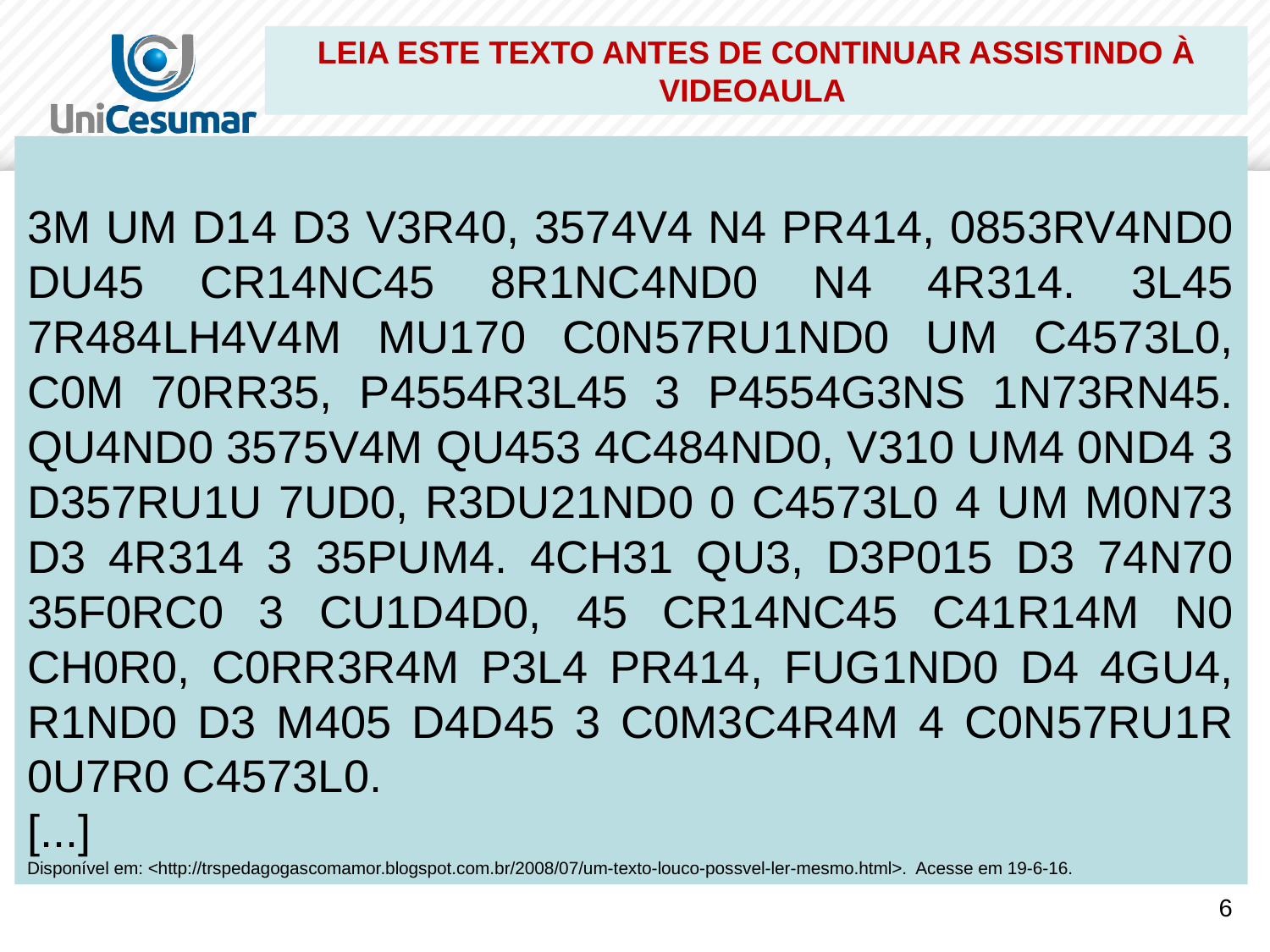

LEIA ESTE TEXTO ANTES DE CONTINUAR ASSISTINDO À VIDEOAULA

3M UM D14 D3 V3R40, 3574V4 N4 PR414, 0853RV4ND0 DU45 CR14NC45 8R1NC4ND0 N4 4R314. 3L45 7R484LH4V4M MU170 C0N57RU1ND0 UM C4573L0, C0M 70RR35, P4554R3L45 3 P4554G3NS 1N73RN45. QU4ND0 3575V4M QU453 4C484ND0, V310 UM4 0ND4 3 D357RU1U 7UD0, R3DU21ND0 0 C4573L0 4 UM M0N73 D3 4R314 3 35PUM4. 4CH31 QU3, D3P015 D3 74N70 35F0RC0 3 CU1D4D0, 45 CR14NC45 C41R14M N0 CH0R0, C0RR3R4M P3L4 PR414, FUG1ND0 D4 4GU4, R1ND0 D3 M405 D4D45 3 C0M3C4R4M 4 C0N57RU1R 0U7R0 C4573L0.
[...]
Disponível em: <http://trspedagogascomamor.blogspot.com.br/2008/07/um-texto-louco-possvel-ler-mesmo.html>.  Acesse em 19-6-16.